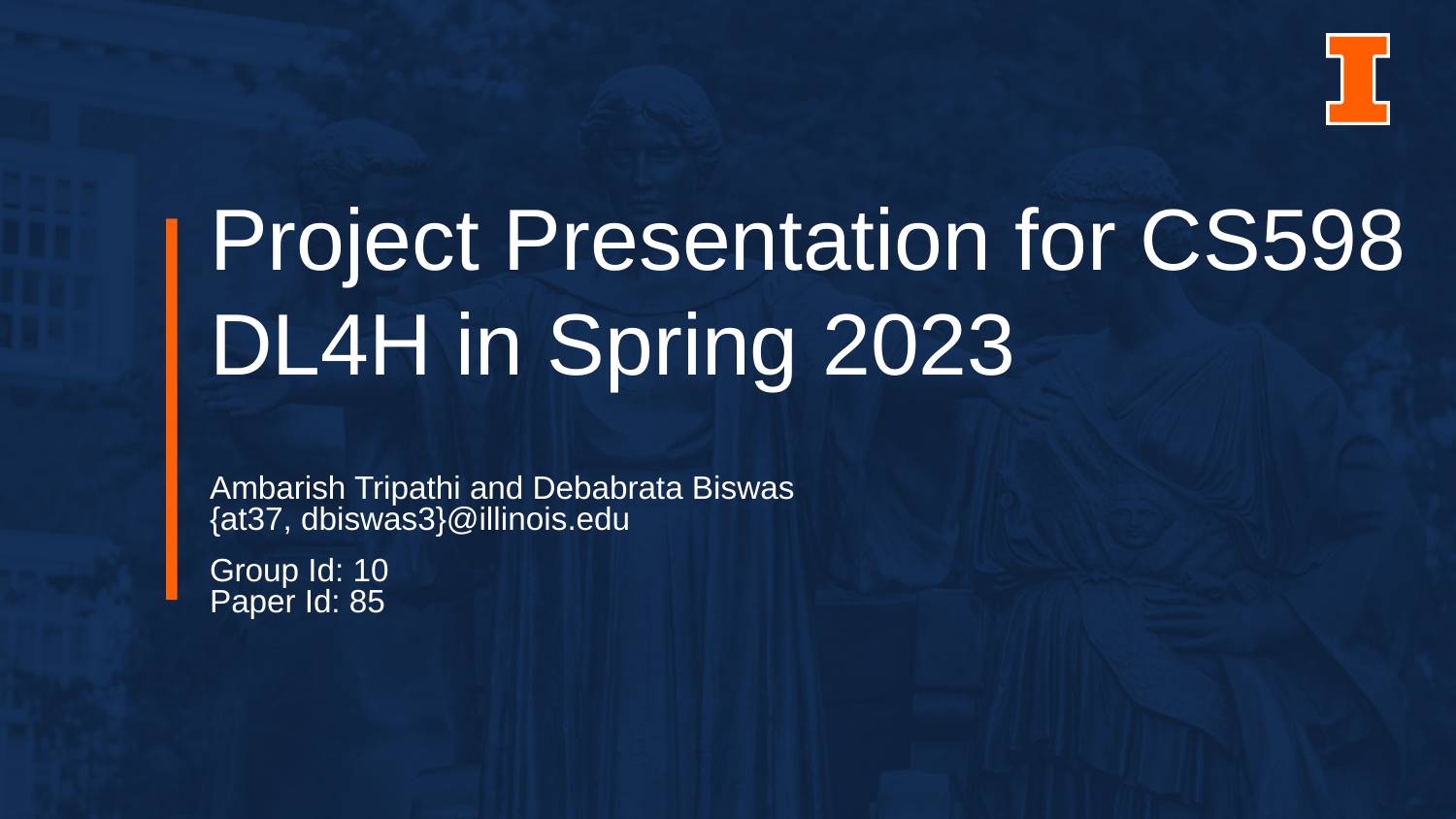

# Project Presentation for CS598 DL4H in Spring 2023
Ambarish Tripathi and Debabrata Biswas
{at37, dbiswas3}@illinois.edu
Group Id: 10
Paper Id: 85
1